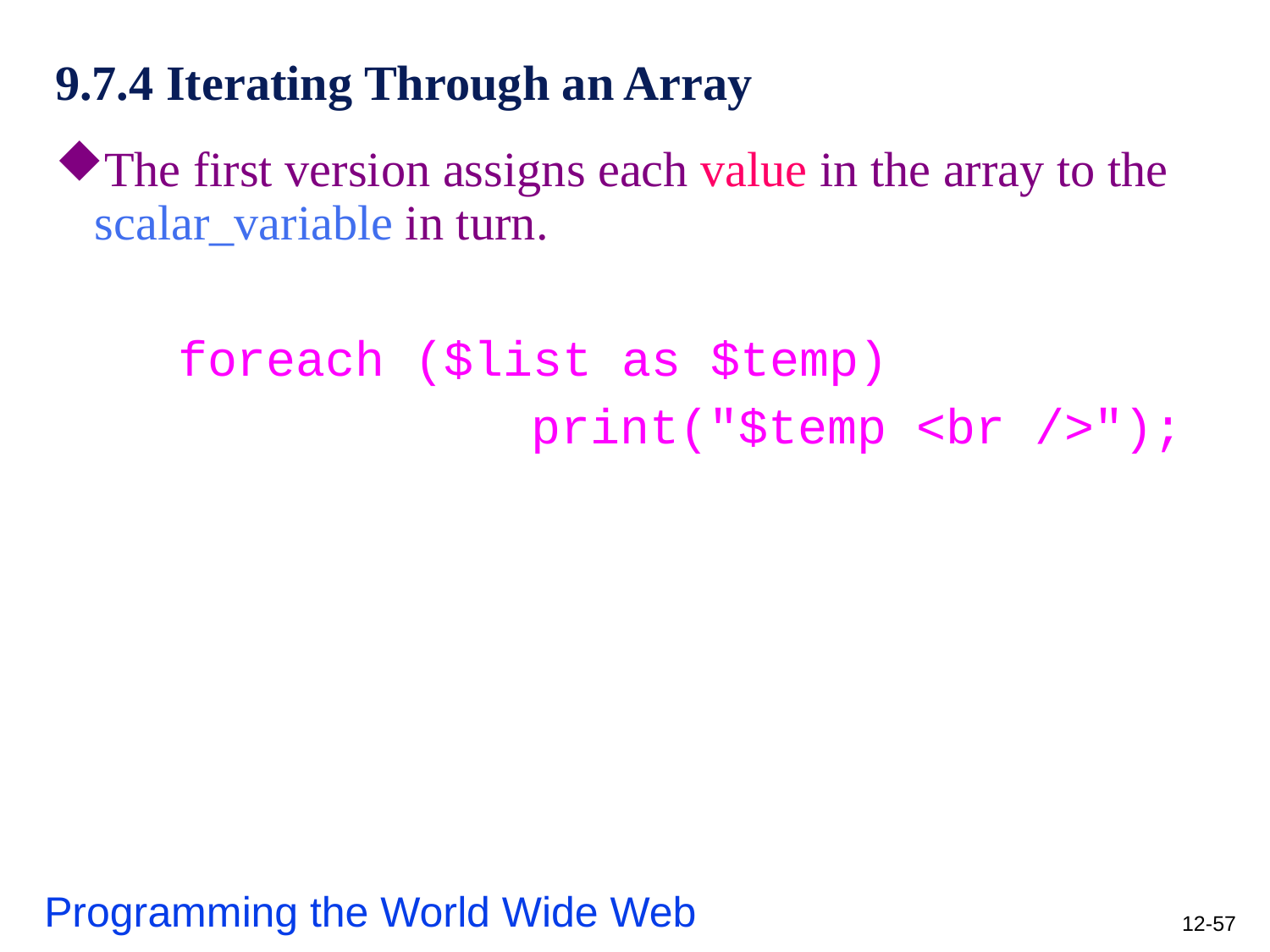

# 9.7.4 Iterating Through an Array
The first version assigns each value in the array to the scalar_variable in turn.

  foreach ($list as $temp)
				print("$temp <br />");